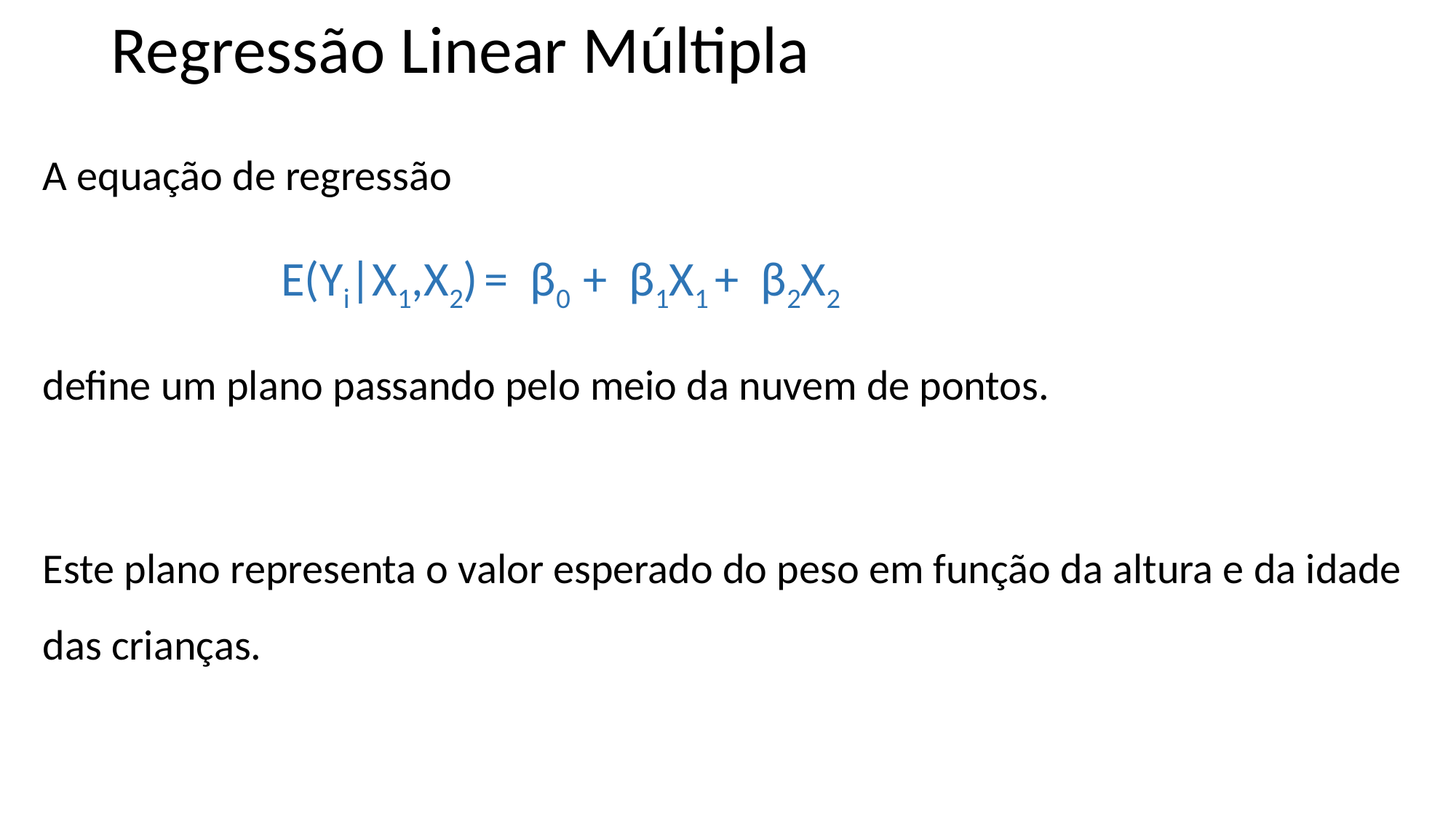

Regressão Linear Múltipla
A equação de regressão
E(Yi|X1,X2) =  β0  +  β1X1 +  β2X2
define um plano passando pelo meio da nuvem de pontos.

Este plano representa o valor esperado do peso em função da altura e da idade das crianças.